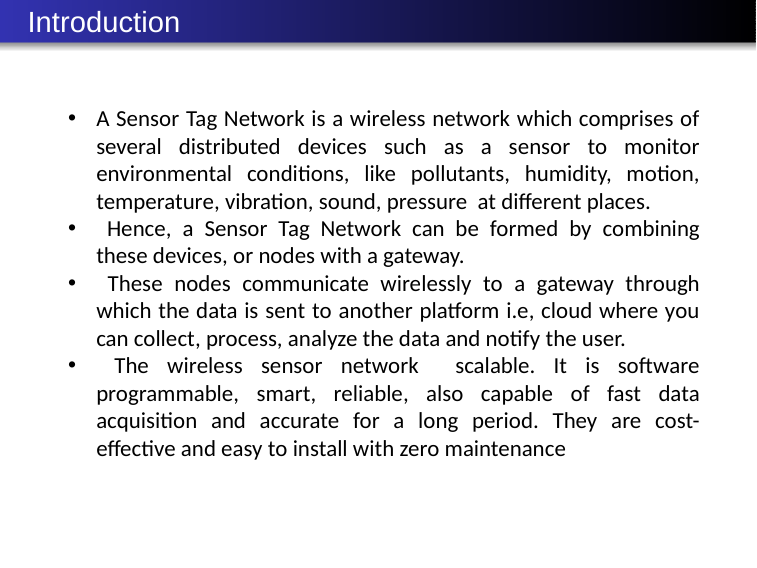

# Introduction

A Sensor Tag Network is a wireless network which comprises of several distributed devices such as a sensor to monitor environmental conditions, like pollutants, humidity, motion, temperature, vibration, sound, pressure  at different places.
 Hence, a Sensor Tag Network can be formed by combining these devices, or nodes with a gateway.
 These nodes communicate wirelessly to a gateway through which the data is sent to another platform i.e, cloud where you can collect, process, analyze the data and notify the user.
 The wireless sensor network  scalable. It is software programmable, smart, reliable, also capable of fast data acquisition and accurate for a long period. They are cost-effective and easy to install with zero maintenance

Your Name along with guides
Digi-Nest
3 / 20